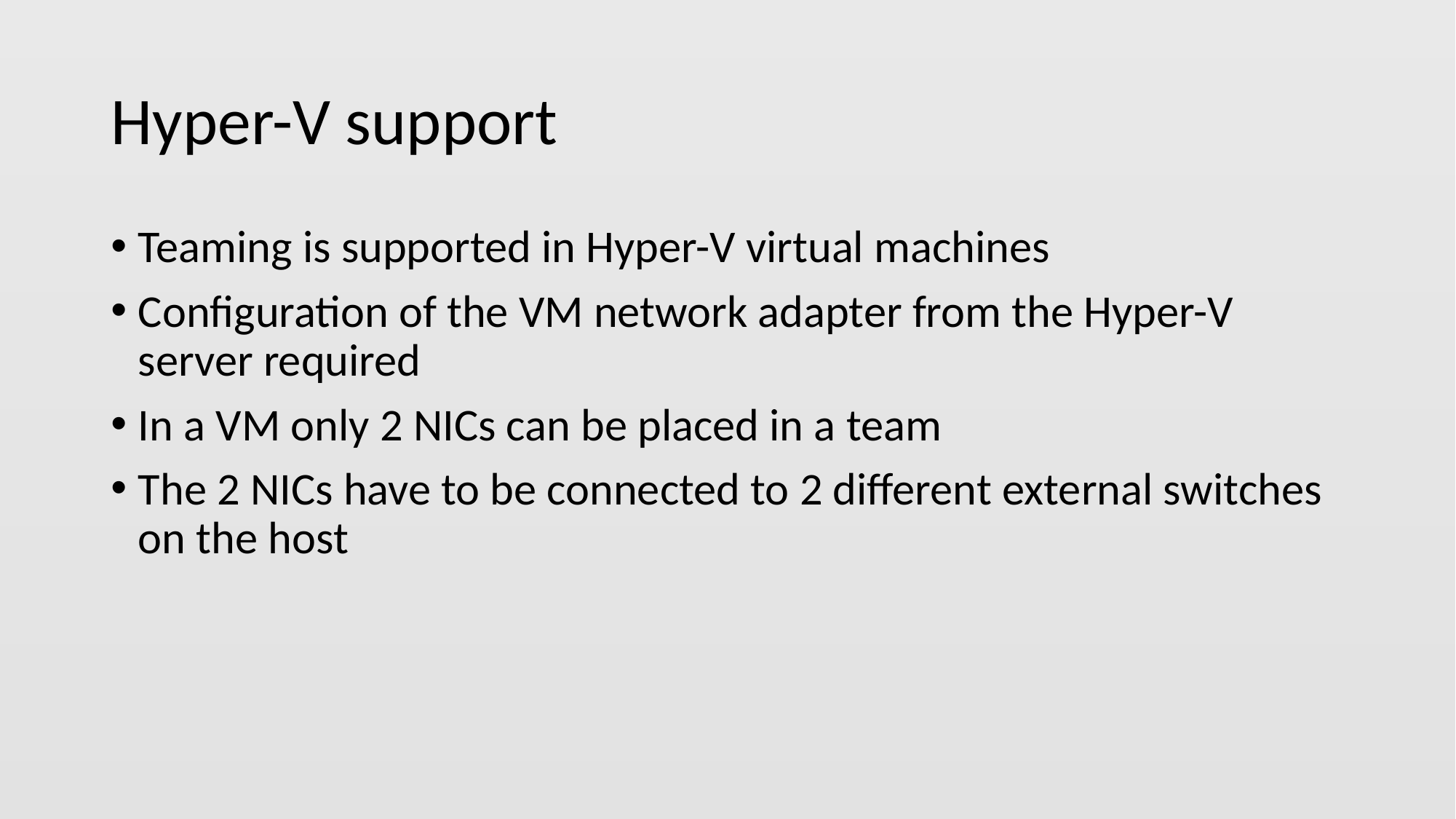

# Hyper-V support
Teaming is supported in Hyper-V virtual machines
Configuration of the VM network adapter from the Hyper-V server required
In a VM only 2 NICs can be placed in a team
The 2 NICs have to be connected to 2 different external switches on the host